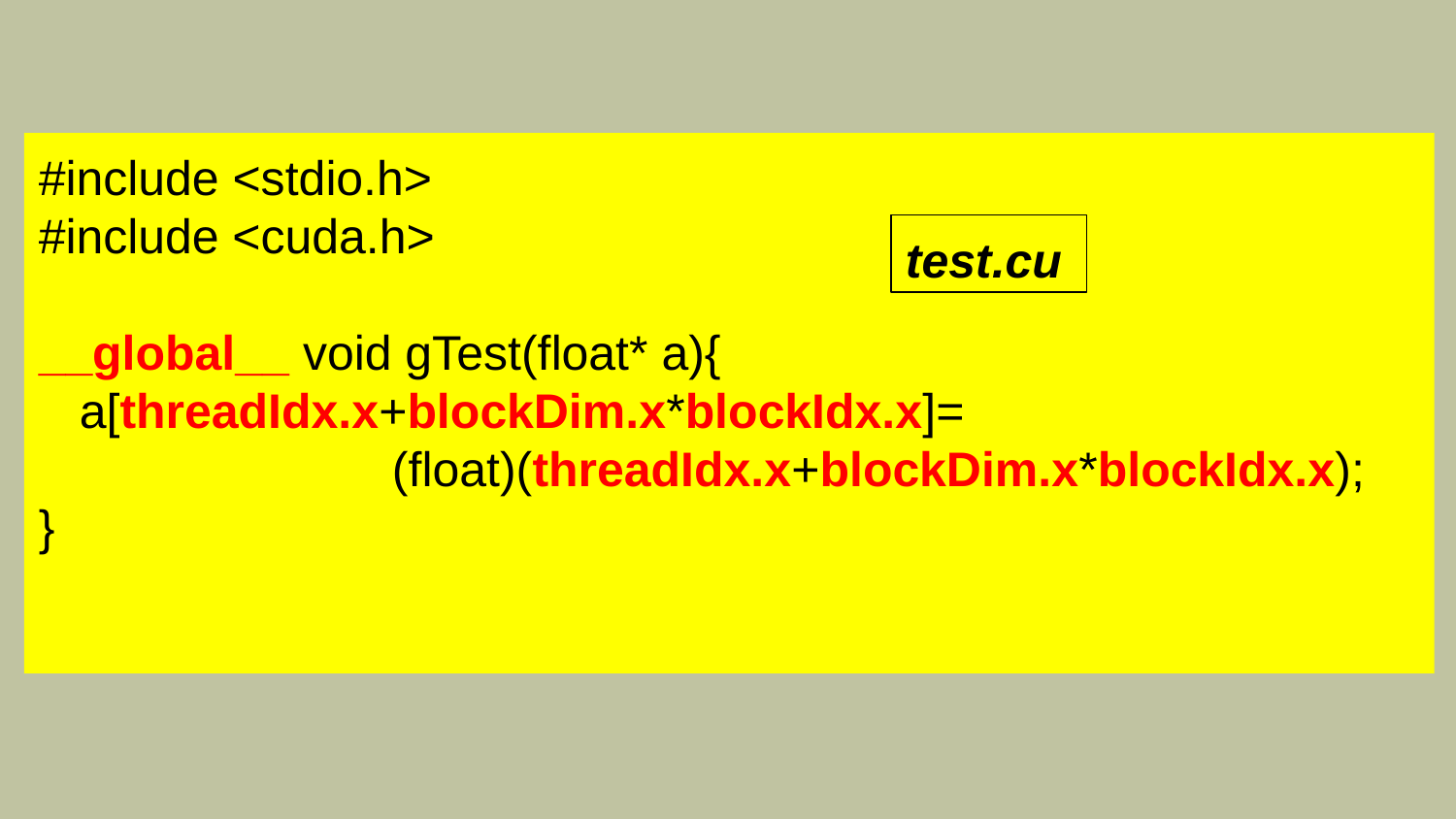

#include <stdio.h>
#include <cuda.h>

__global__ void gTest(float* a){
   a[threadIdx.x+blockDim.x*blockIdx.x]=
                          (float)(threadIdx.x+blockDim.x*blockIdx.x);
}

test.cu